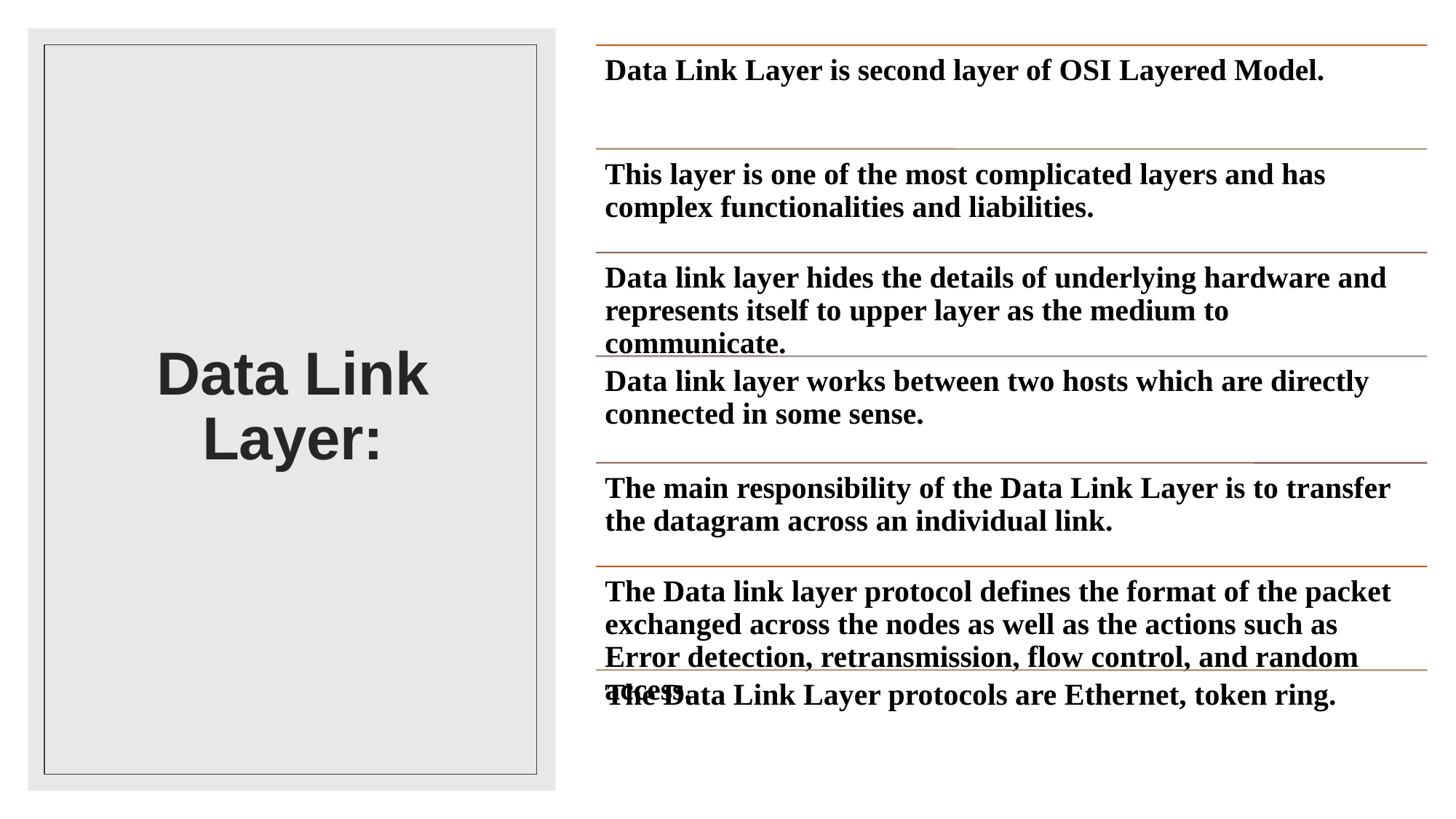

Data Link Layer is second layer of OSI Layered Model.
This layer is one of the most complicated layers and has complex functionalities and liabilities.
Data link layer hides the details of underlying hardware and represents itself to upper layer as the medium to communicate.
Data link layer works between two hosts which are directly connected in some sense.
The main responsibility of the Data Link Layer is to transfer the datagram across an individual link.
The Data link layer protocol defines the format of the packet exchanged across the nodes as well as the actions such as Error detection, retransmission, flow control, and random access.
The Data Link Layer protocols are Ethernet, token ring.
# Data Link Layer: